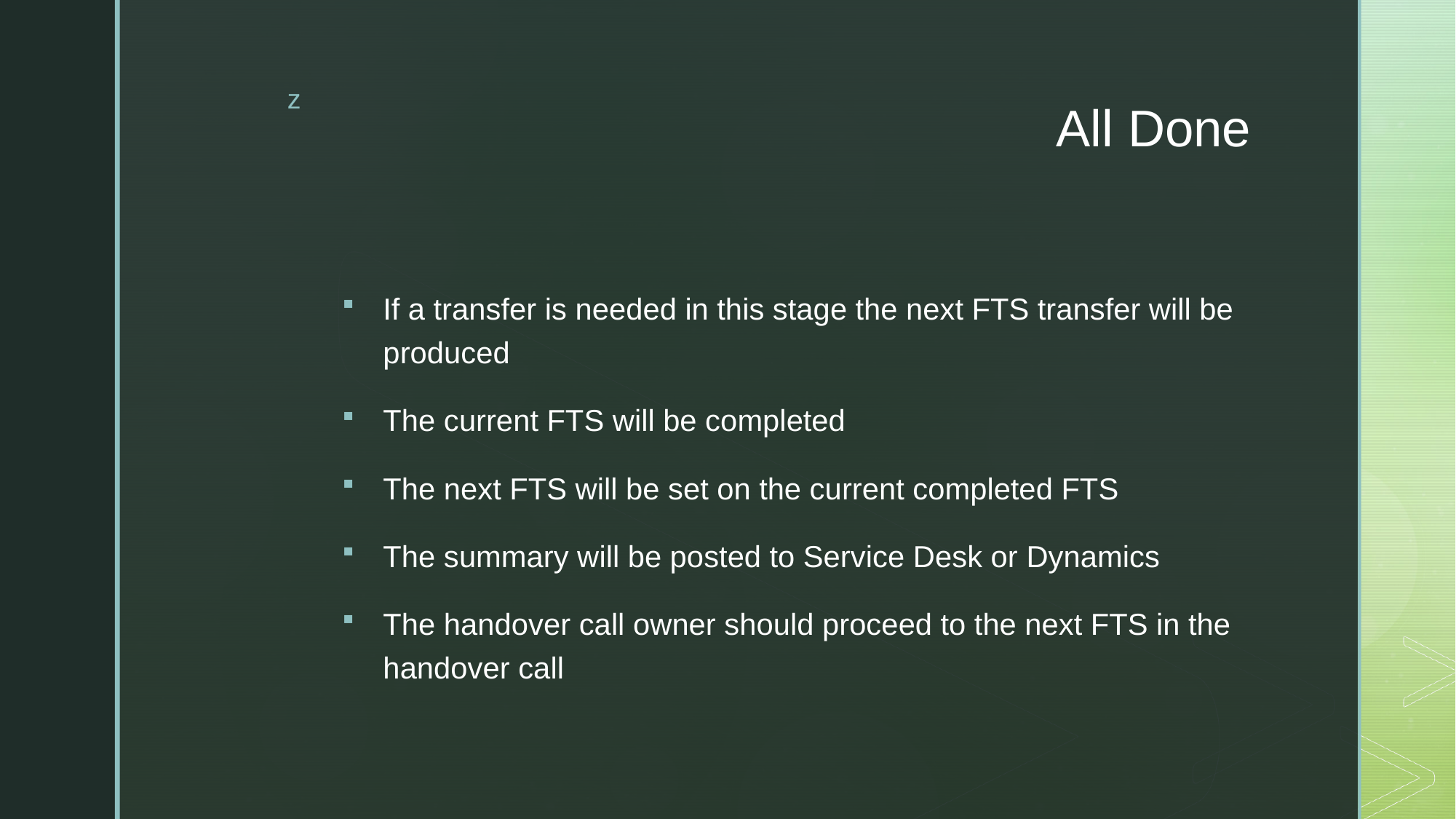

# All Done
If a transfer is needed in this stage the next FTS transfer will be produced
The current FTS will be completed
The next FTS will be set on the current completed FTS
The summary will be posted to Service Desk or Dynamics
The handover call owner should proceed to the next FTS in the handover call